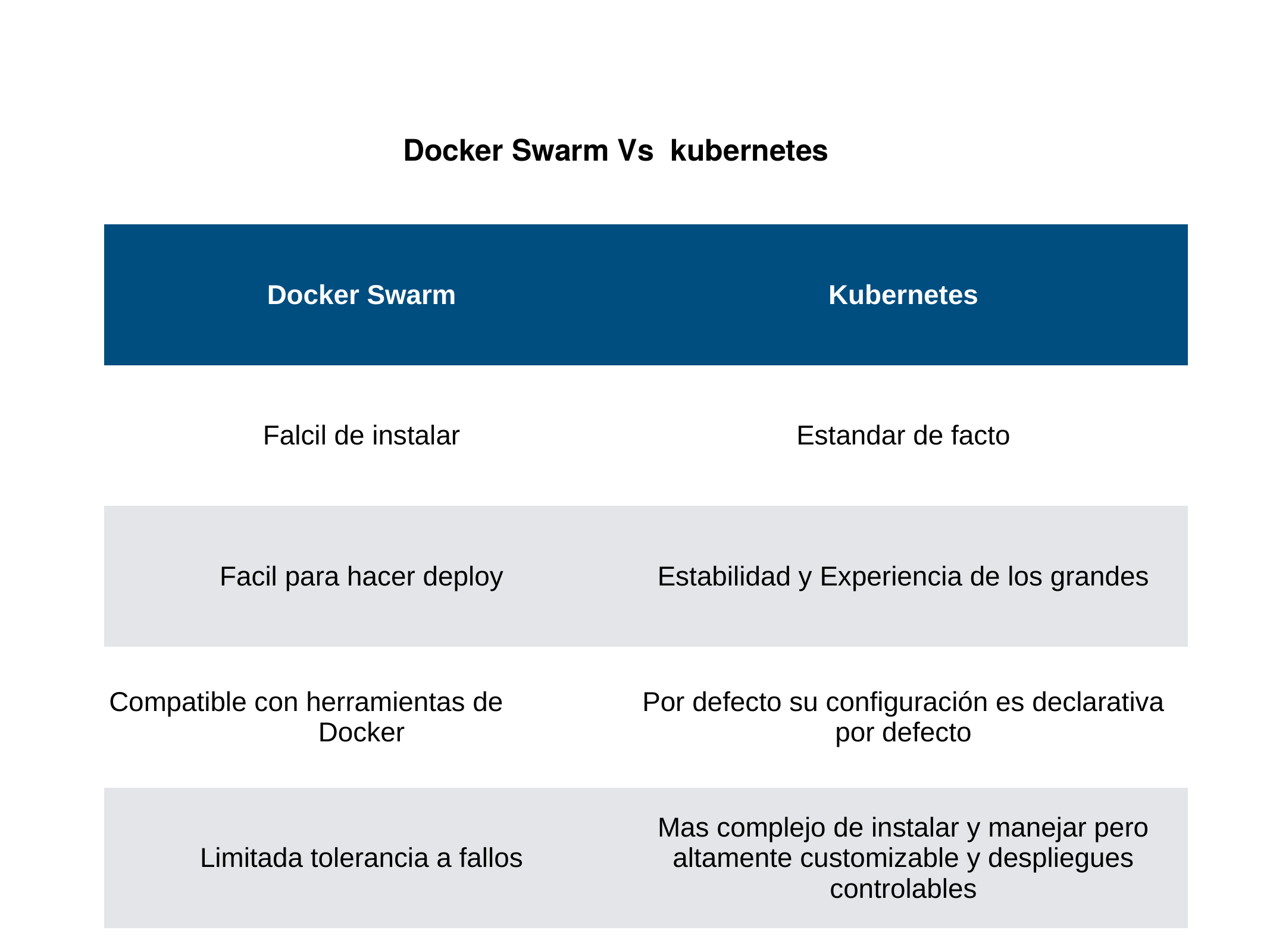

Docker Swarm Vs  kubernetes
| Docker Swarm | Kubernetes |
| --- | --- |
| Falcil de instalar | Estandar de facto |
| Facil para hacer deploy | Estabilidad y Experiencia de los grandes |
| Compatible con herramientas de Docker | Por defecto su configuración es declarativa por defecto |
| Limitada tolerancia a fallos | Mas complejo de instalar y manejar pero altamente customizable y despliegues controlables |